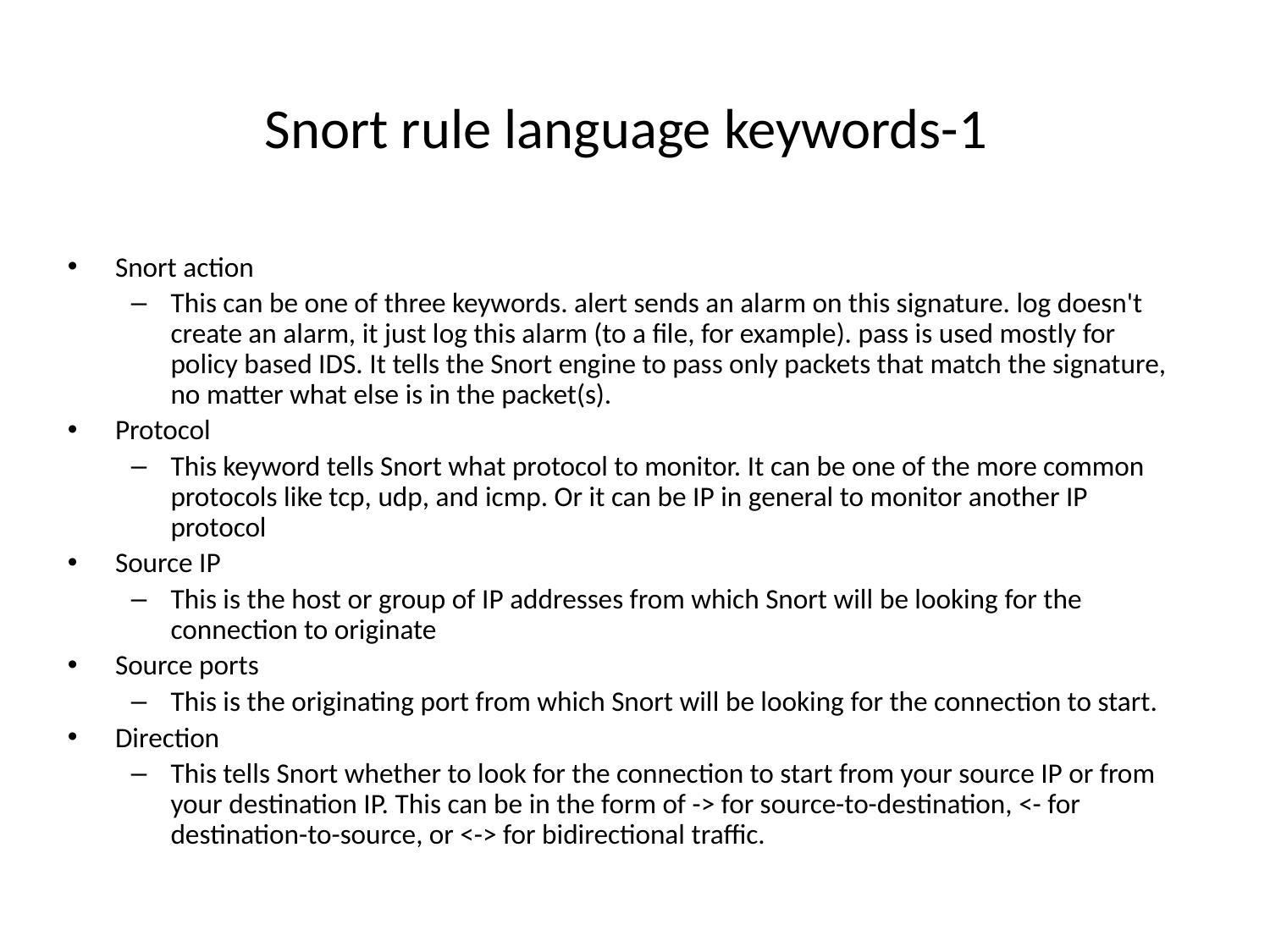

# Snort rule language keywords-1
Snort action
This can be one of three keywords. alert sends an alarm on this signature. log doesn't create an alarm, it just log this alarm (to a file, for example). pass is used mostly for policy based IDS. It tells the Snort engine to pass only packets that match the signature, no matter what else is in the packet(s).
Protocol
This keyword tells Snort what protocol to monitor. It can be one of the more common protocols like tcp, udp, and icmp. Or it can be IP in general to monitor another IP protocol
Source IP
This is the host or group of IP addresses from which Snort will be looking for the connection to originate
Source ports
This is the originating port from which Snort will be looking for the connection to start.
Direction
This tells Snort whether to look for the connection to start from your source IP or from your destination IP. This can be in the form of -> for source-to-destination, <- for destination-to-source, or <-> for bidirectional traffic.